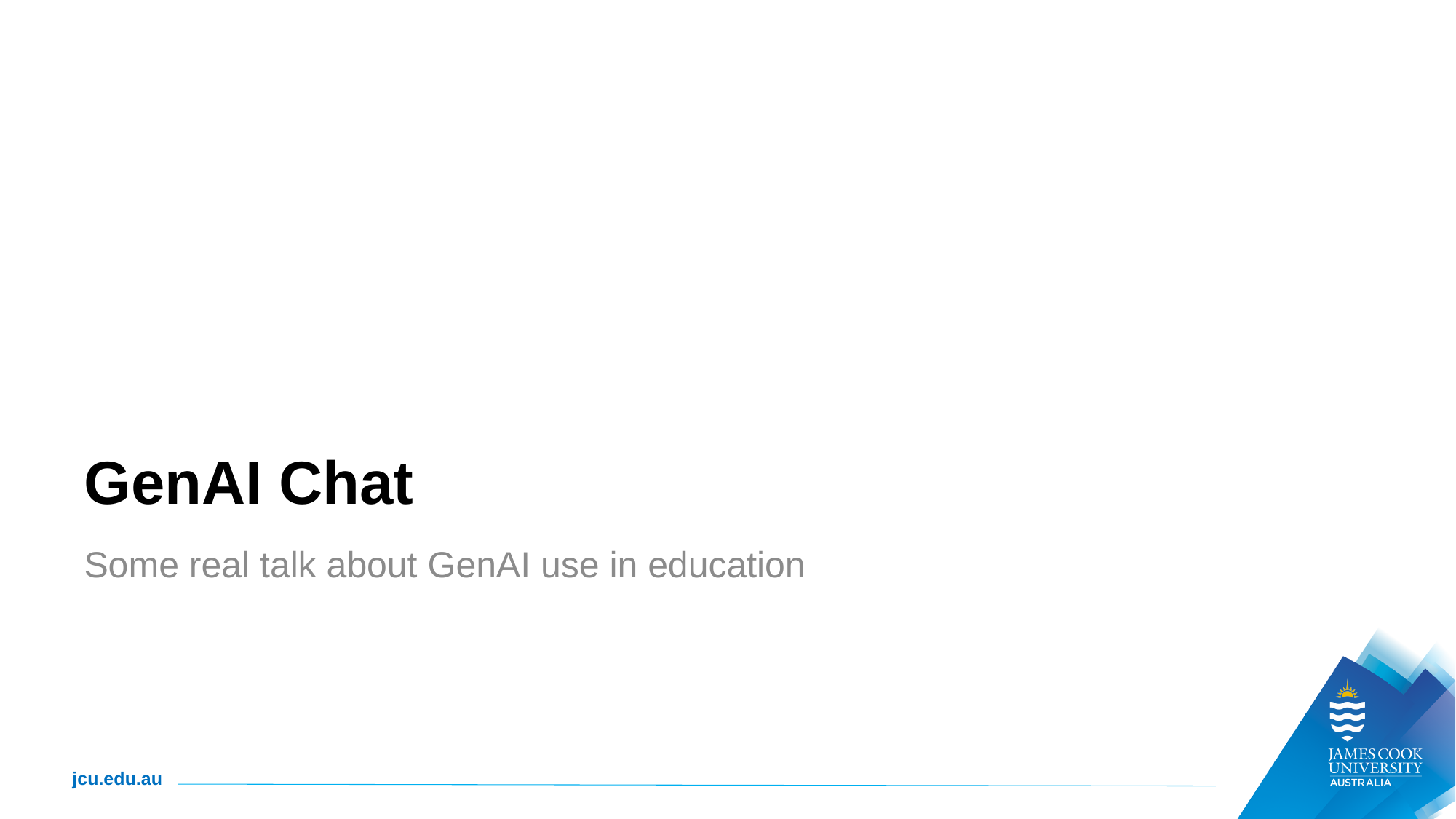

# GenAI Chat
Some real talk about GenAI use in education